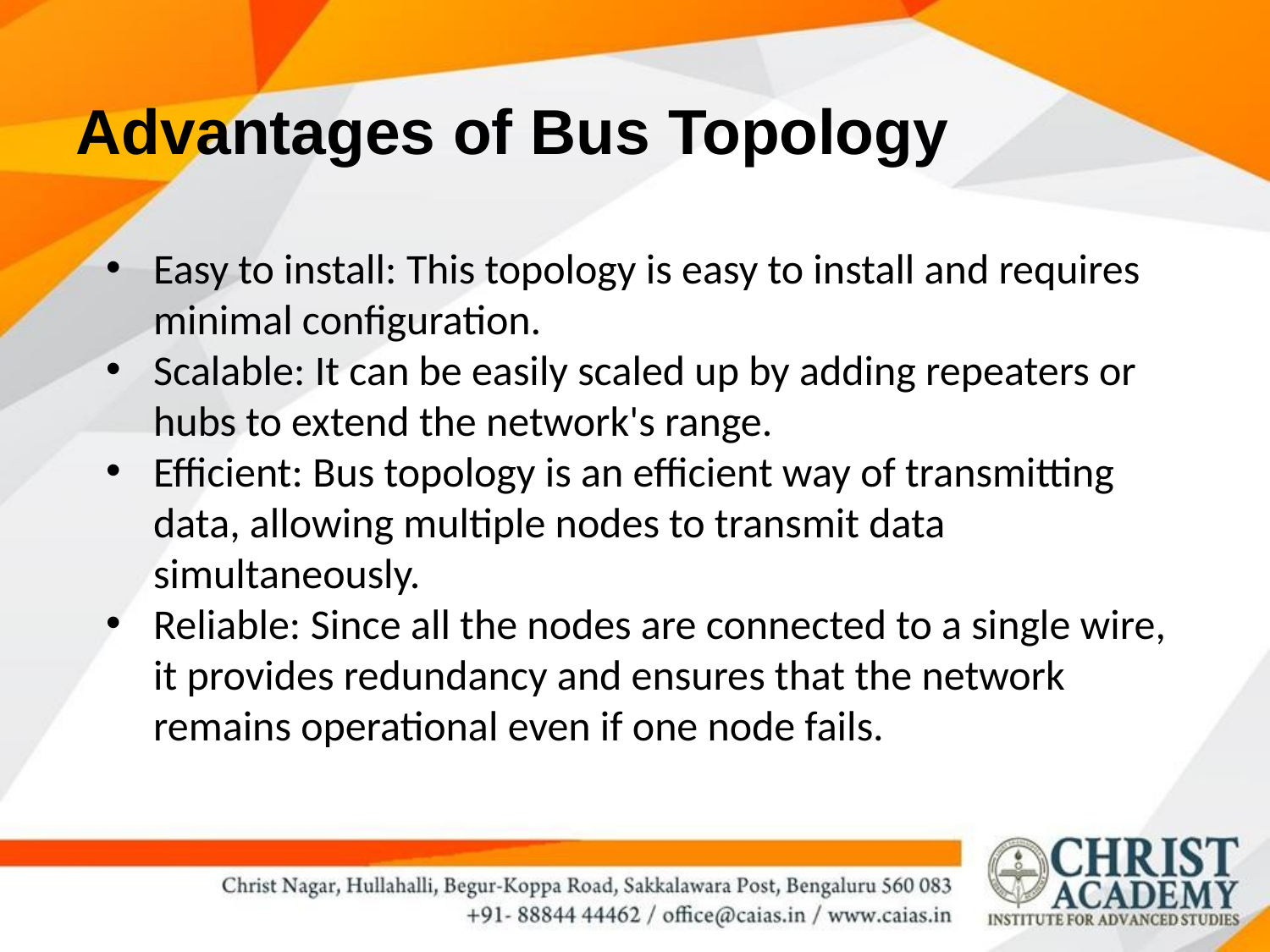

Advantages of Bus Topology
Easy to install: This topology is easy to install and requires minimal configuration.
Scalable: It can be easily scaled up by adding repeaters or hubs to extend the network's range.
Efficient: Bus topology is an efficient way of transmitting data, allowing multiple nodes to transmit data simultaneously.
Reliable: Since all the nodes are connected to a single wire, it provides redundancy and ensures that the network remains operational even if one node fails.